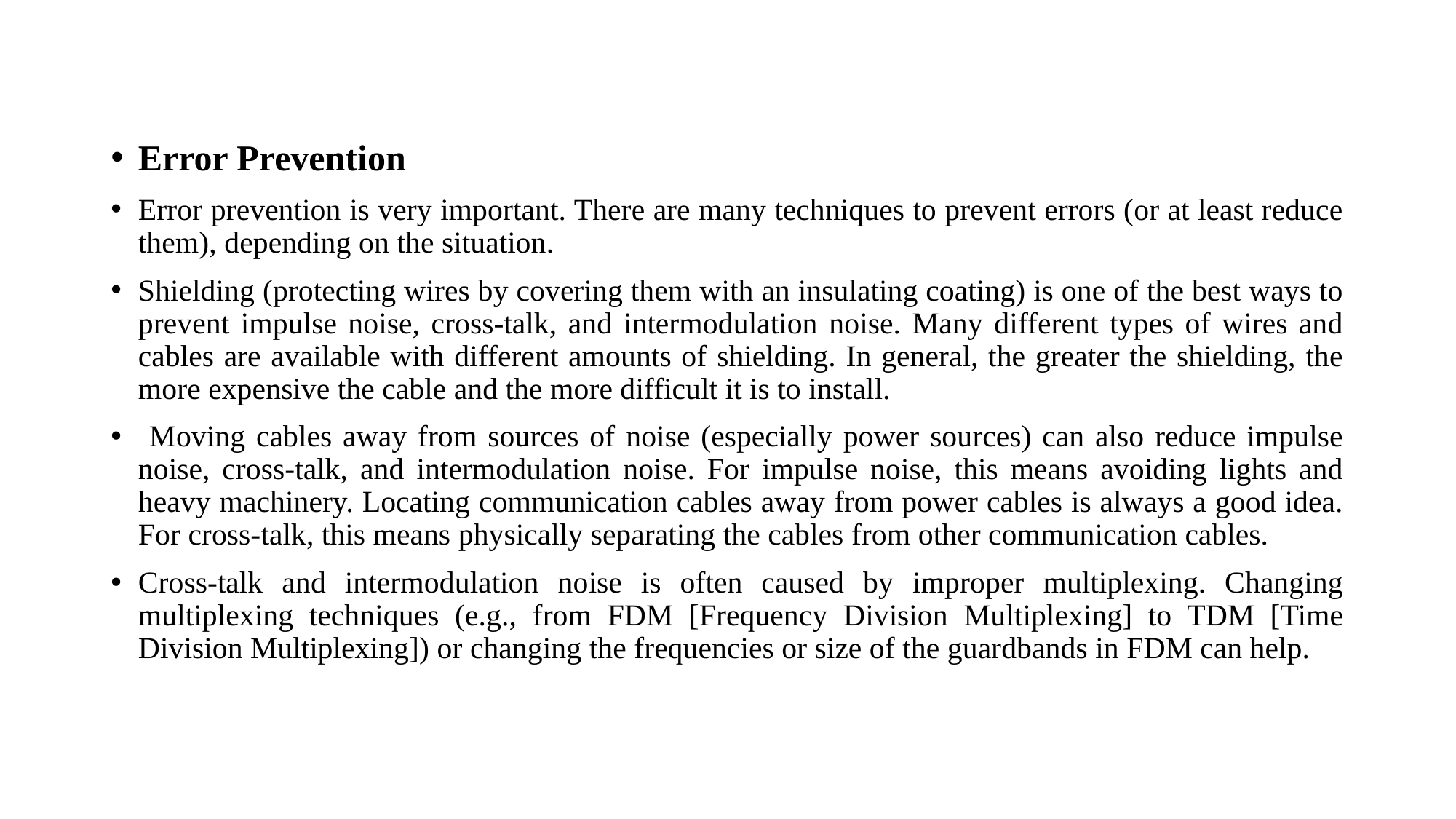

#
Error Prevention
Error prevention is very important. There are many techniques to prevent errors (or at least reduce them), depending on the situation.
Shielding (protecting wires by covering them with an insulating coating) is one of the best ways to prevent impulse noise, cross-talk, and intermodulation noise. Many different types of wires and cables are available with different amounts of shielding. In general, the greater the shielding, the more expensive the cable and the more difficult it is to install.
 Moving cables away from sources of noise (especially power sources) can also reduce impulse noise, cross-talk, and intermodulation noise. For impulse noise, this means avoiding lights and heavy machinery. Locating communication cables away from power cables is always a good idea. For cross-talk, this means physically separating the cables from other communication cables.
Cross-talk and intermodulation noise is often caused by improper multiplexing. Changing multiplexing techniques (e.g., from FDM [Frequency Division Multiplexing] to TDM [Time Division Multiplexing]) or changing the frequencies or size of the guardbands in FDM can help.